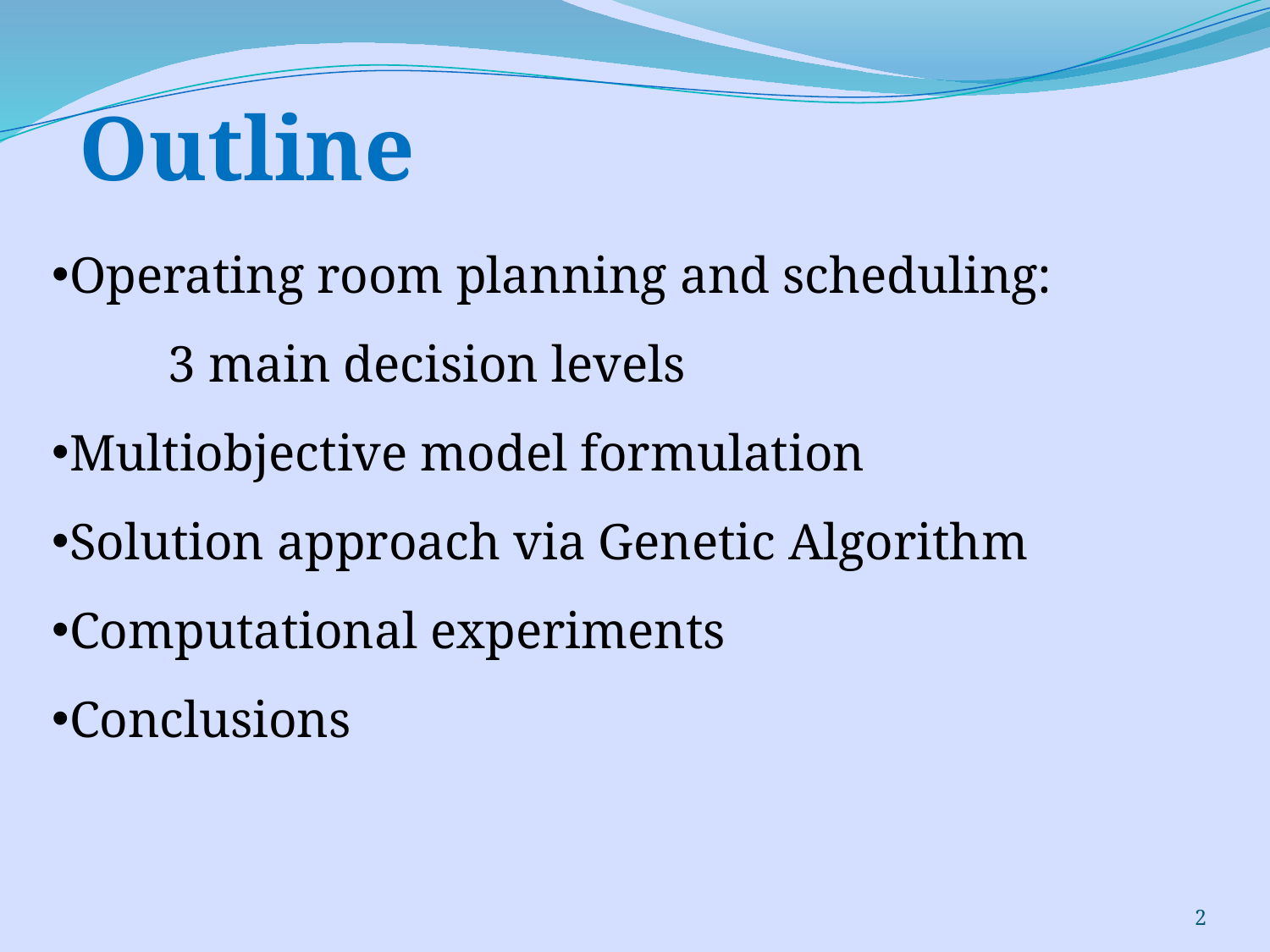

# Outline
Operating room planning and scheduling:
         3 main decision levels
Multiobjective model formulation
Solution approach via Genetic Algorithm
Computational experiments
Conclusions
2